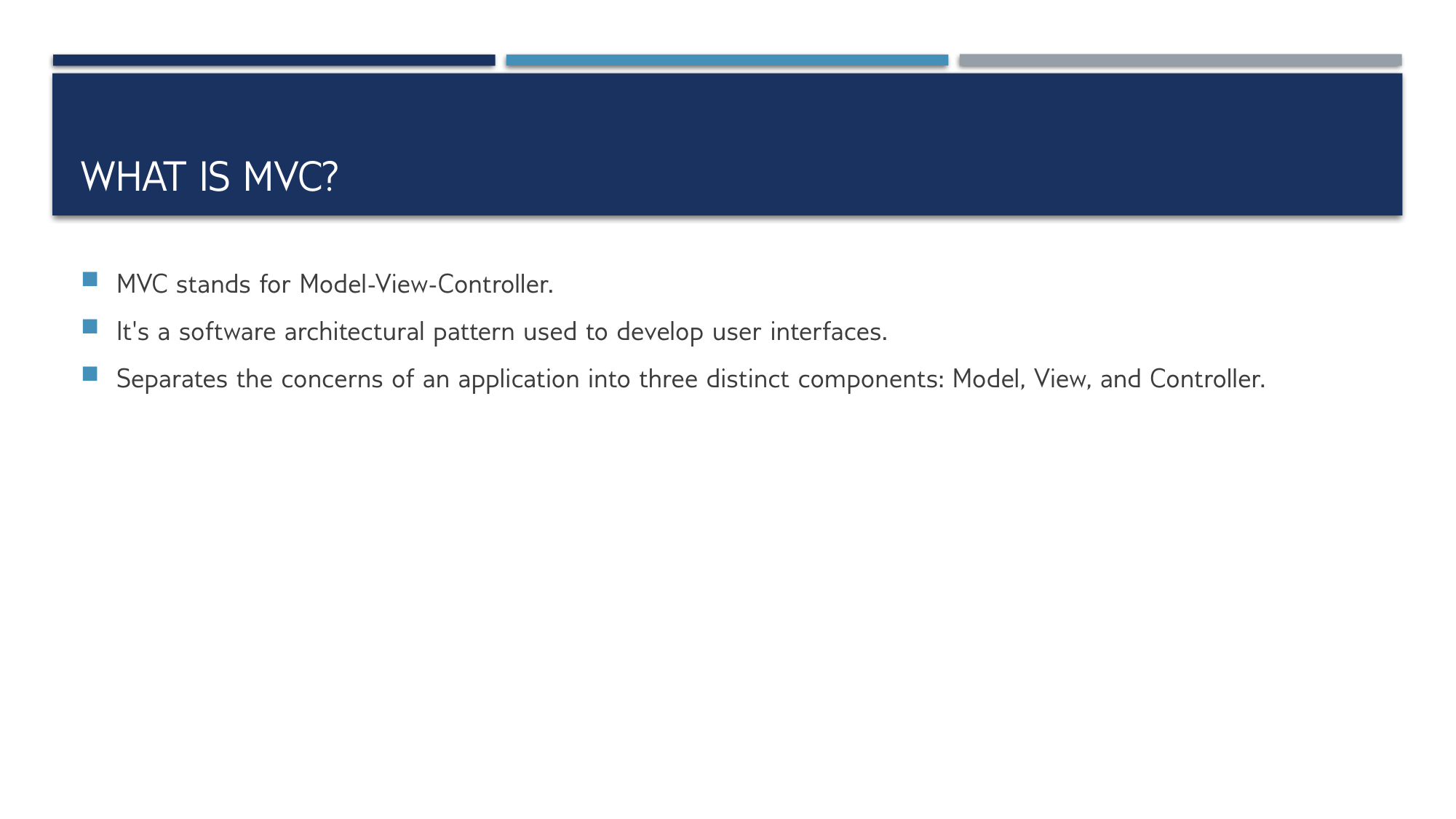

# What is MVC?
MVC stands for Model-View-Controller.
It's a software architectural pattern used to develop user interfaces.
Separates the concerns of an application into three distinct components: Model, View, and Controller.